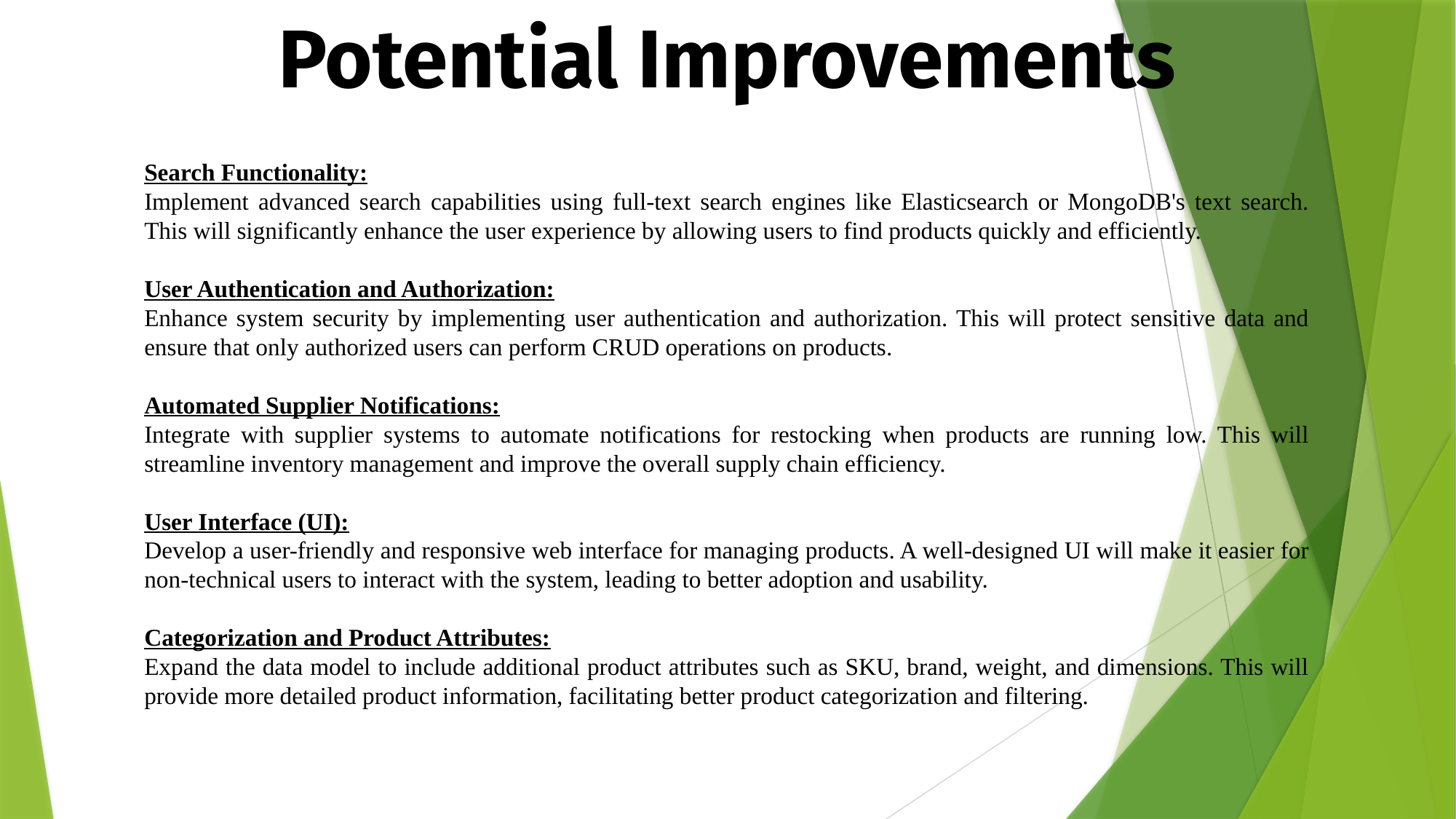

Potential Improvements
Search Functionality:
Implement advanced search capabilities using full-text search engines like Elasticsearch or MongoDB's text search. This will significantly enhance the user experience by allowing users to find products quickly and efficiently.

User Authentication and Authorization:
Enhance system security by implementing user authentication and authorization. This will protect sensitive data and ensure that only authorized users can perform CRUD operations on products.

Automated Supplier Notifications:
Integrate with supplier systems to automate notifications for restocking when products are running low. This will streamline inventory management and improve the overall supply chain efficiency.

User Interface (UI):
Develop a user-friendly and responsive web interface for managing products. A well-designed UI will make it easier for non-technical users to interact with the system, leading to better adoption and usability.

Categorization and Product Attributes:
Expand the data model to include additional product attributes such as SKU, brand, weight, and dimensions. This will provide more detailed product information, facilitating better product categorization and filtering.